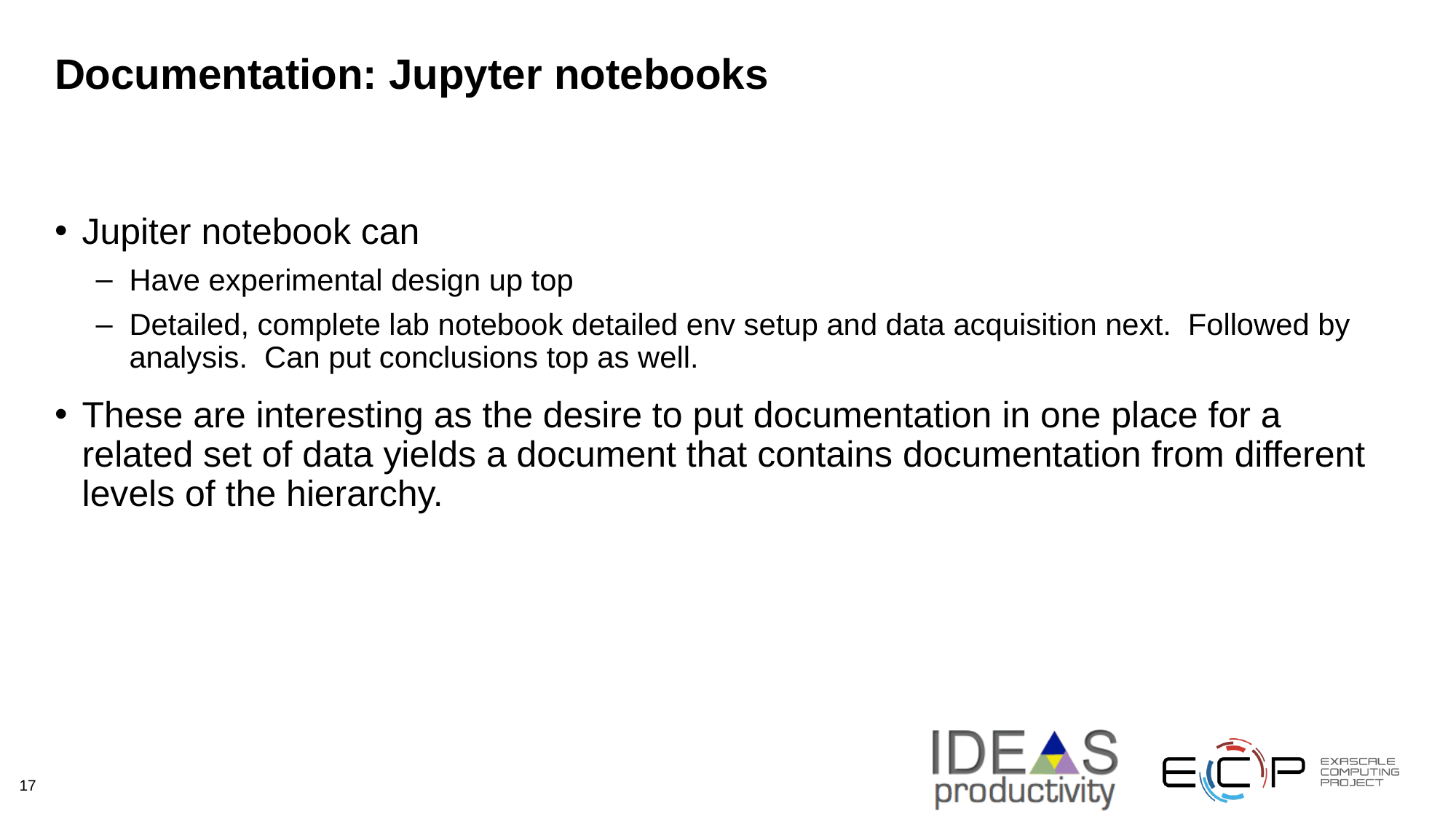

# Documentation: Jupyter notebooks
Jupiter notebook can
Have experimental design up top
Detailed, complete lab notebook detailed env setup and data acquisition next.  Followed by analysis.  Can put conclusions top as well.
These are interesting as the desire to put documentation in one place for a related set of data yields a document that contains documentation from different levels of the hierarchy.